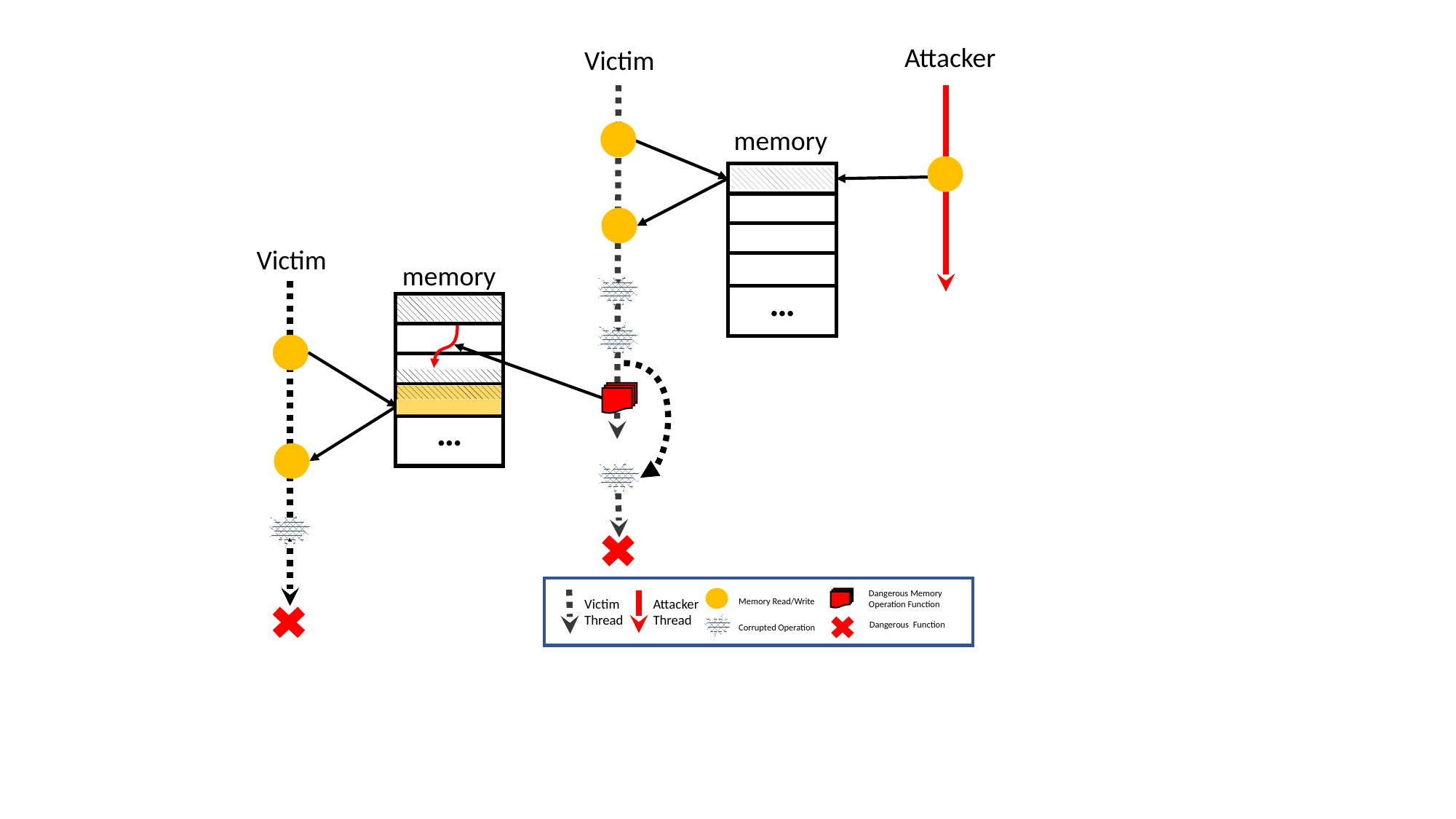

Attacker
Victim
memory

…

Victim
memory

…

Dangerous Memory Operation Function

Victim
Thread
Memory Read/Write
Attacker
Thread

Dangerous  Function

Corrupted Operation